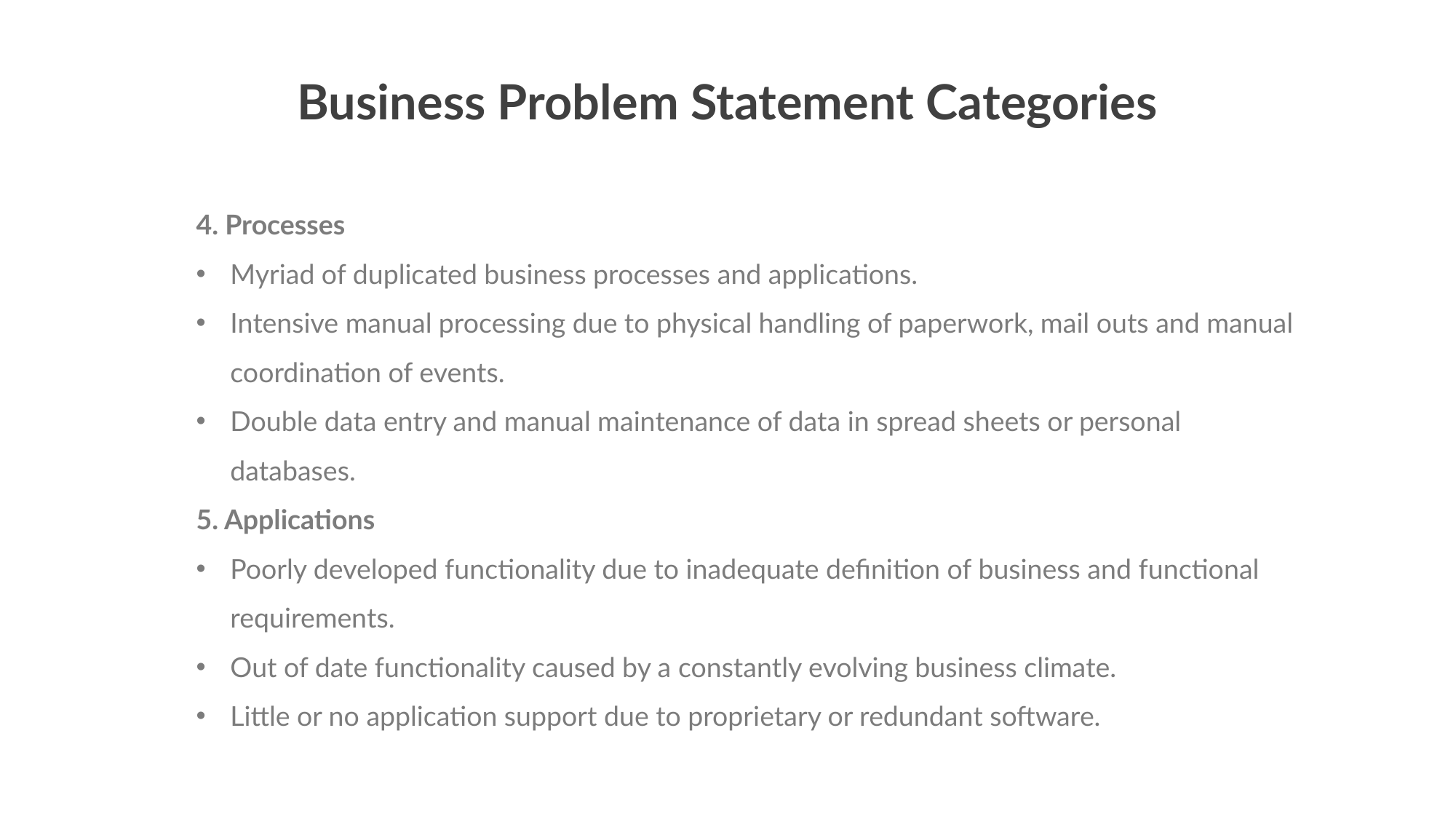

Business Problem Statement Categories
4. Processes
Myriad of duplicated business processes and applications.
Intensive manual processing due to physical handling of paperwork, mail outs and manual coordination of events.
Double data entry and manual maintenance of data in spread sheets or personal databases.
5. Applications
Poorly developed functionality due to inadequate definition of business and functional requirements.
Out of date functionality caused by a constantly evolving business climate.
Little or no application support due to proprietary or redundant software.